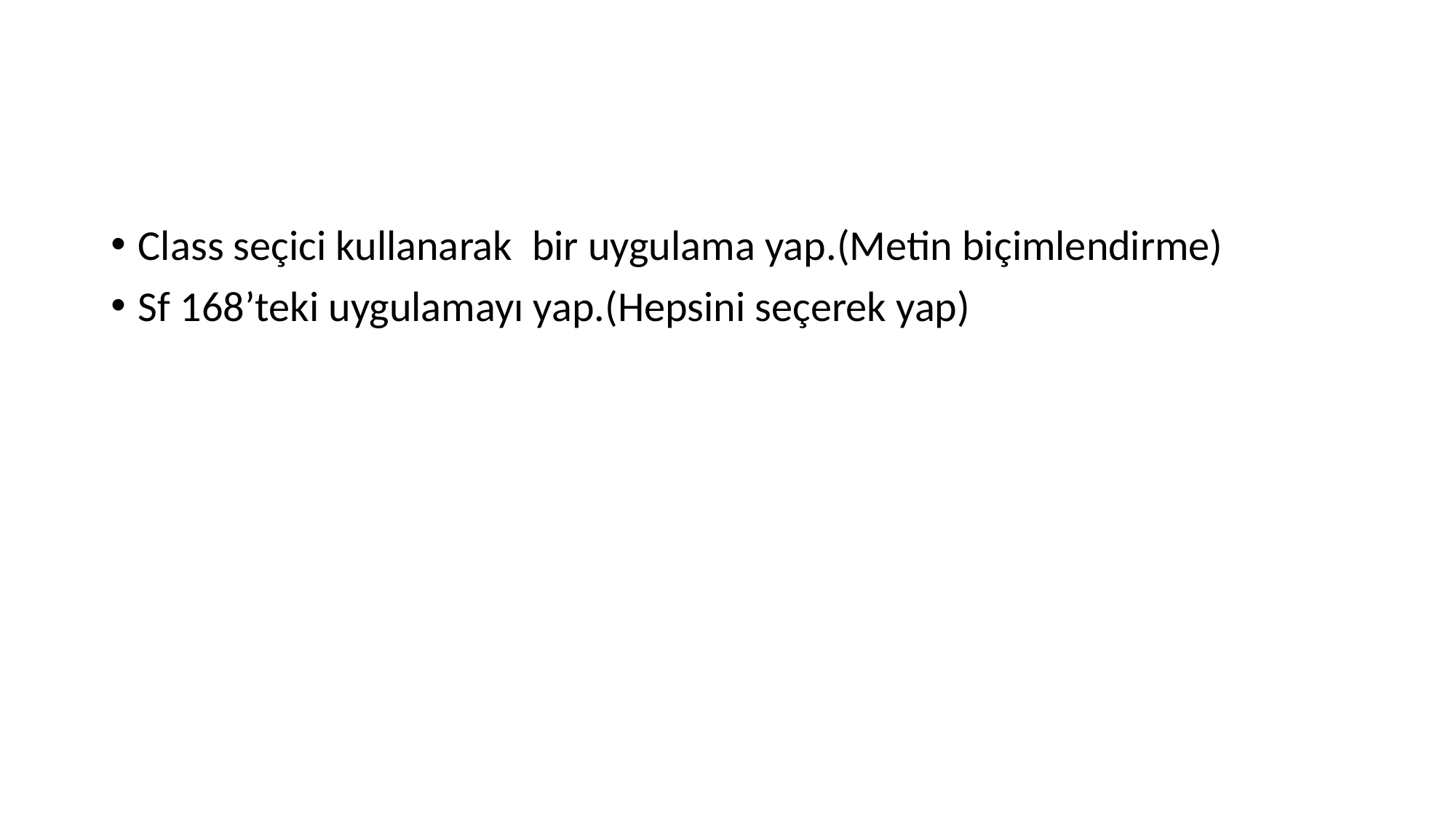

#
Class seçici kullanarak  bir uygulama yap.(Metin biçimlendirme)
Sf 168’teki uygulamayı yap.(Hepsini seçerek yap)